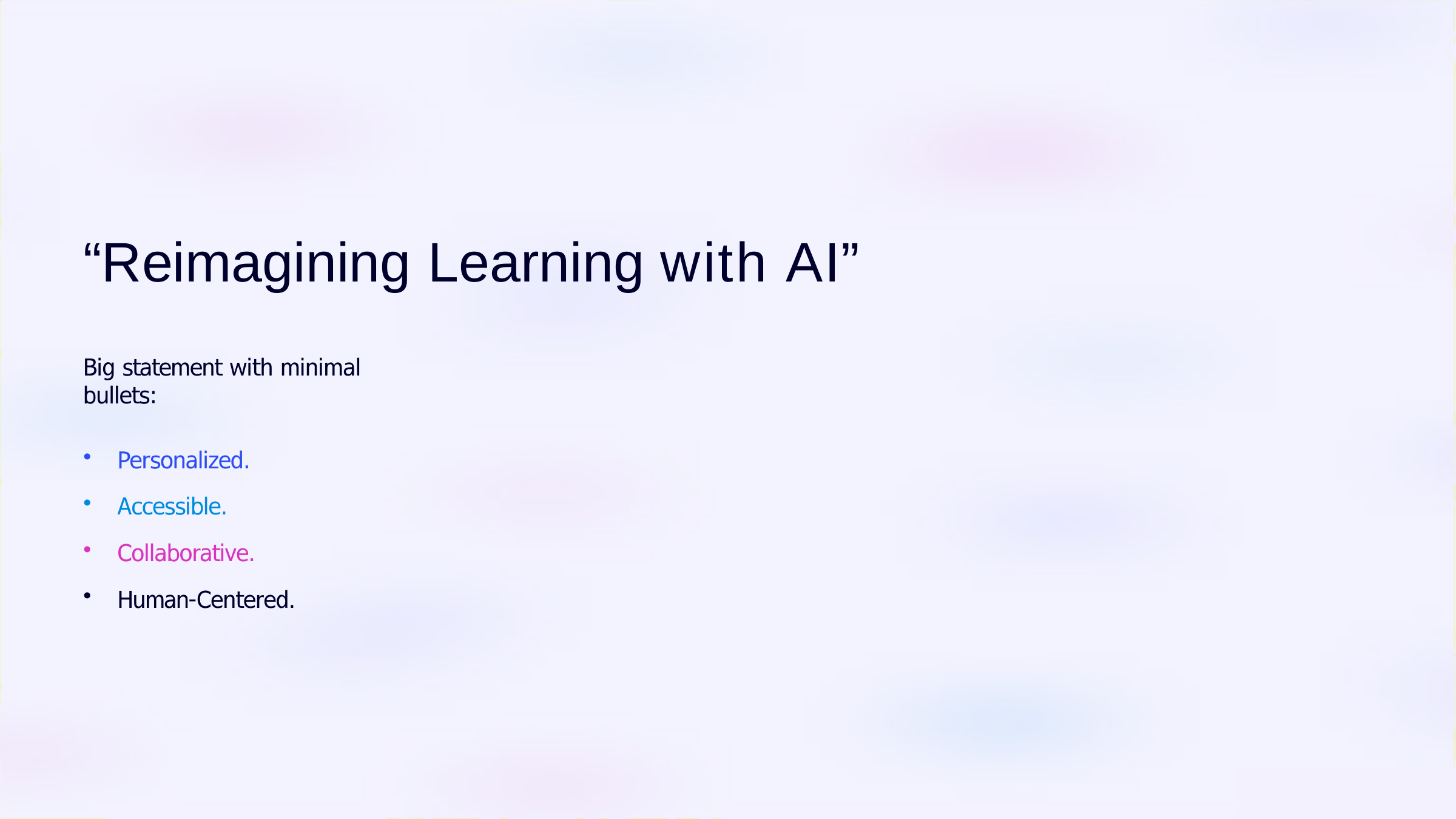

# “Reimagining Learning with AI”
Big statement with minimal bullets:

Personalized.
Accessible.
Collaborative.
Human-Centered.